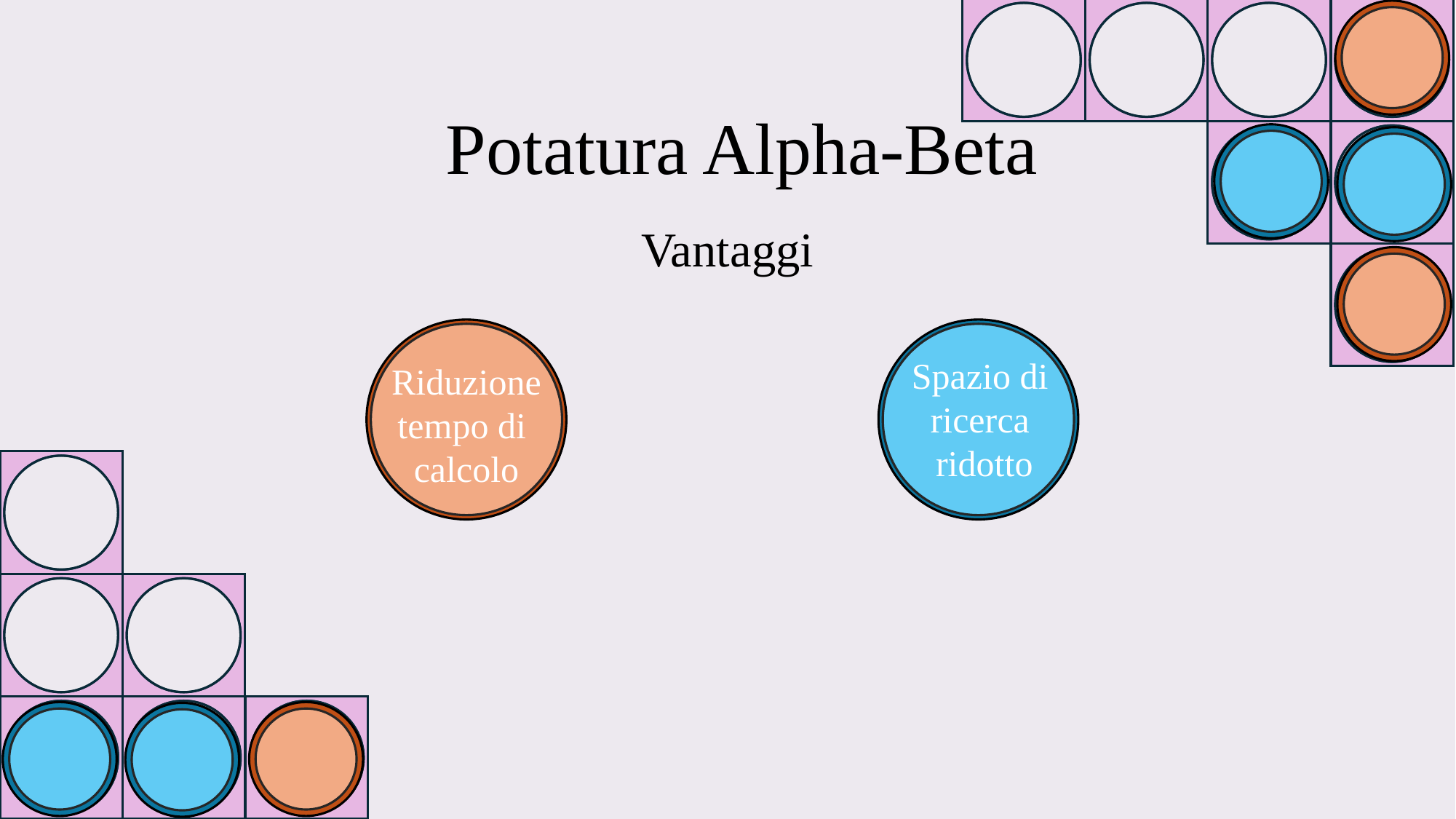

Potatura Alpha-Beta

Vantaggi

Spazio di
ricerca
ridotto
Riduzione
tempo di
calcolo